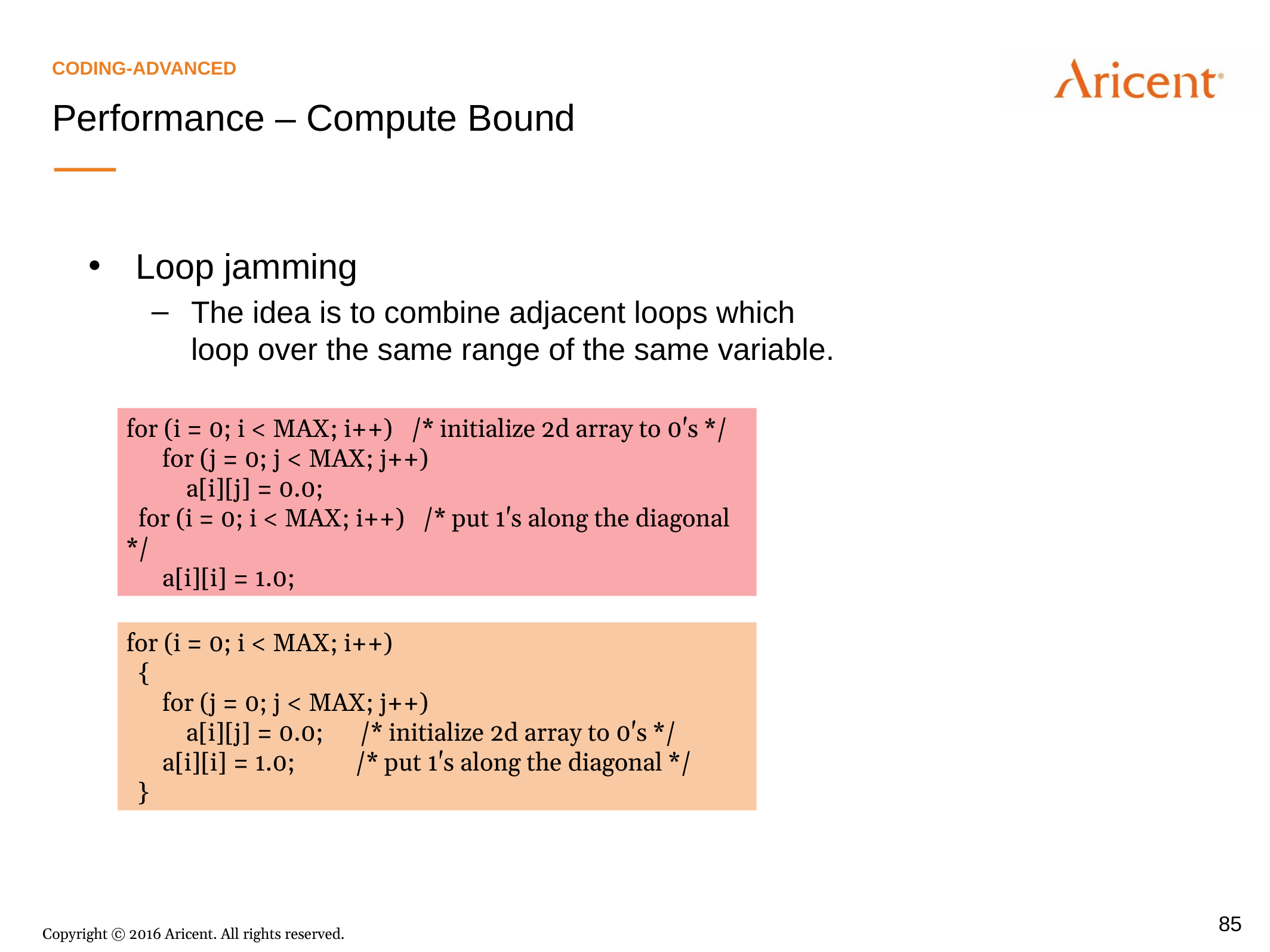

Coding-Advanced
Performance – Compute Bound
Loop jamming
The idea is to combine adjacent loops which loop over the same range of the same variable.
for (i = 0; i < MAX; i++)   /* initialize 2d array to 0's */
      for (j = 0; j < MAX; j++)
          a[i][j] = 0.0;
  for (i = 0; i < MAX; i++)   /* put 1's along the diagonal */
      a[i][i] = 1.0;
for (i = 0; i < MAX; i++)
  {
      for (j = 0; j < MAX; j++)
          a[i][j] = 0.0;      /* initialize 2d array to 0's */
      a[i][i] = 1.0;          /* put 1's along the diagonal */
  }